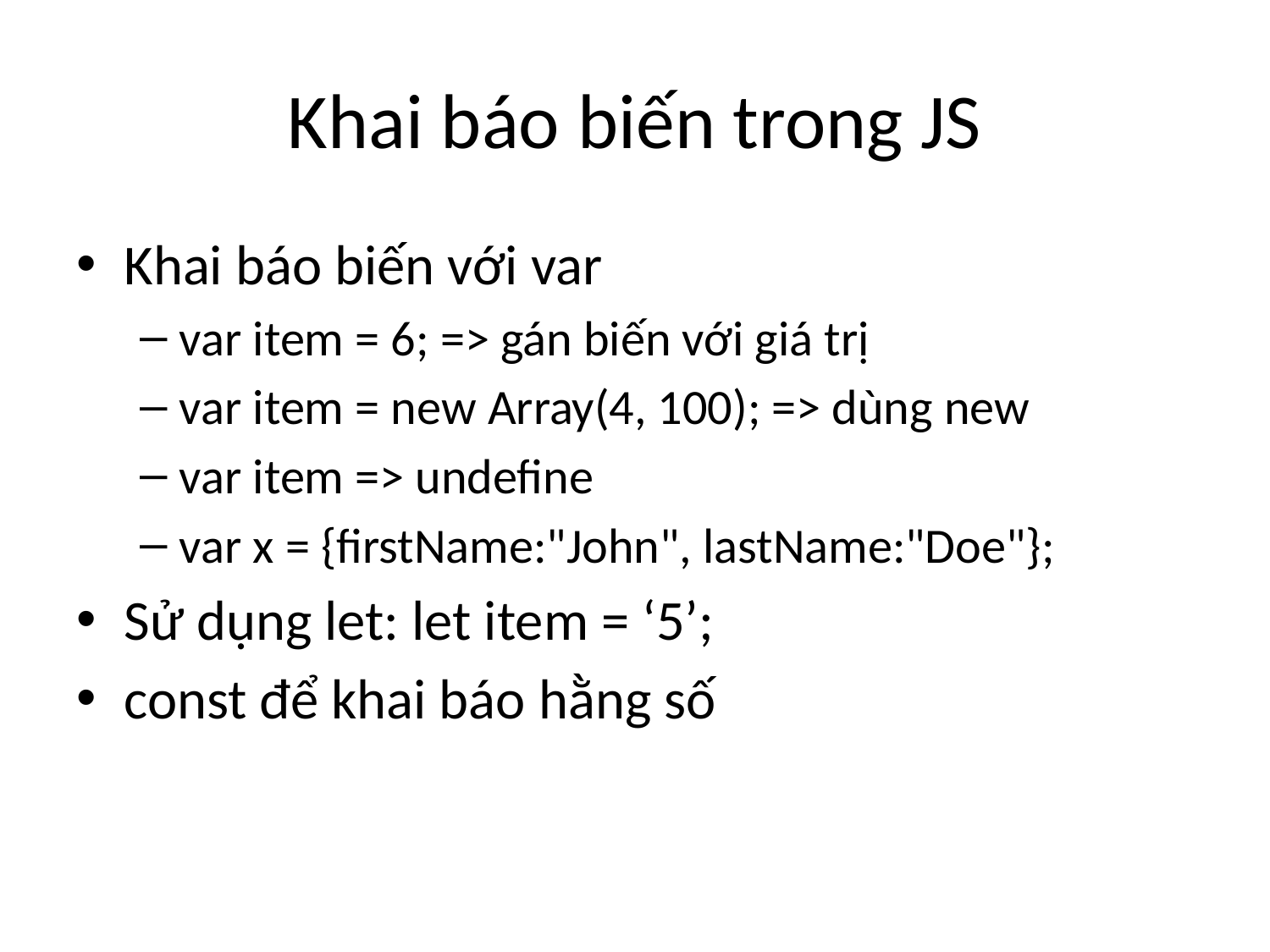

# Khai báo biến trong JS
Khai báo biến với var
var item = 6; => gán biến với giá trị
var item = new Array(4, 100); => dùng new
var item => undefine
var x = {firstName:"John", lastName:"Doe"};
Sử dụng let: let item = ‘5’;
const để khai báo hằng số